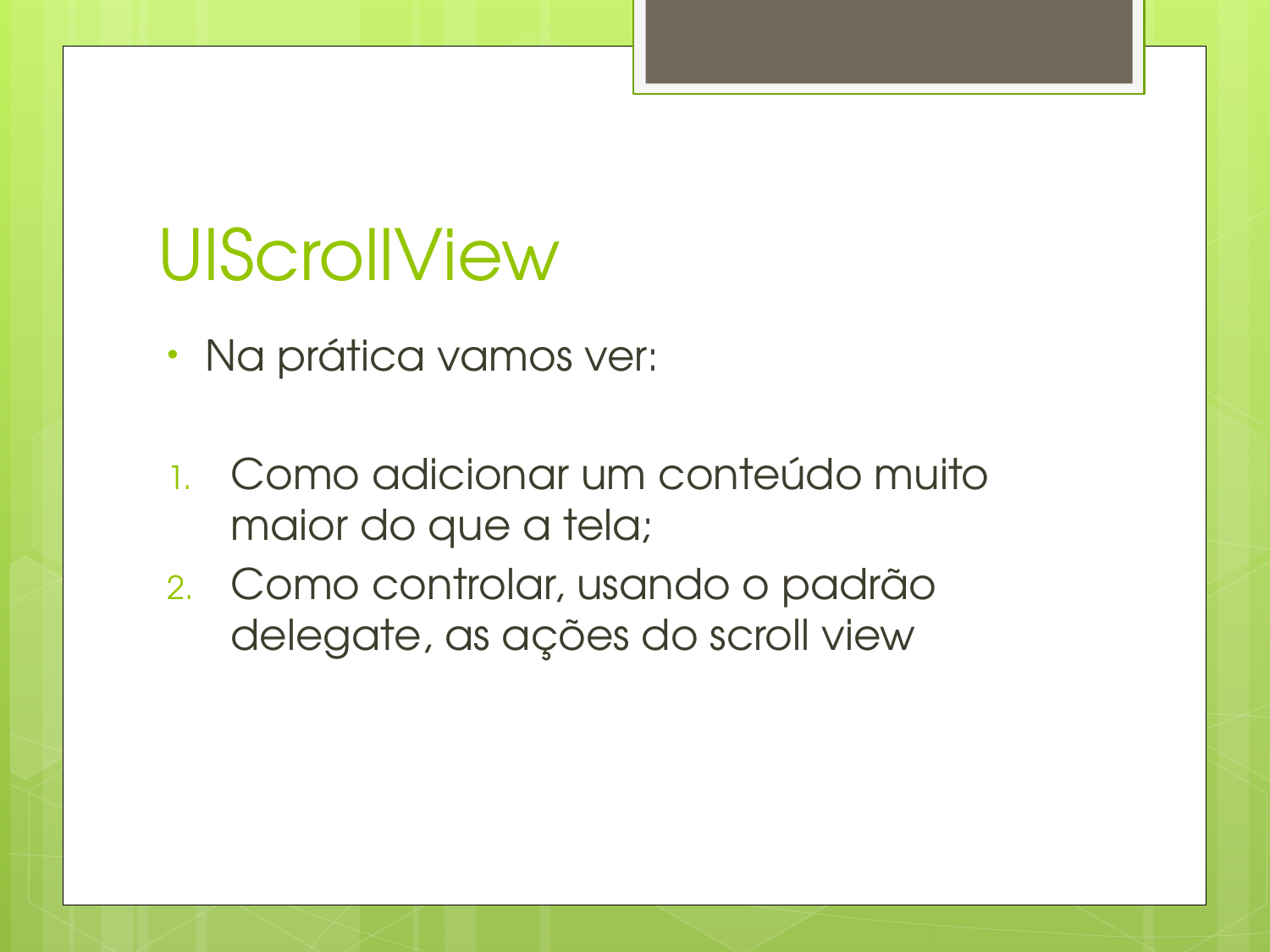

# UIScrollView
Na prática vamos ver:

Como adicionar um conteúdo muito maior do que a tela;
Como controlar, usando o padrão delegate, as ações do scroll view